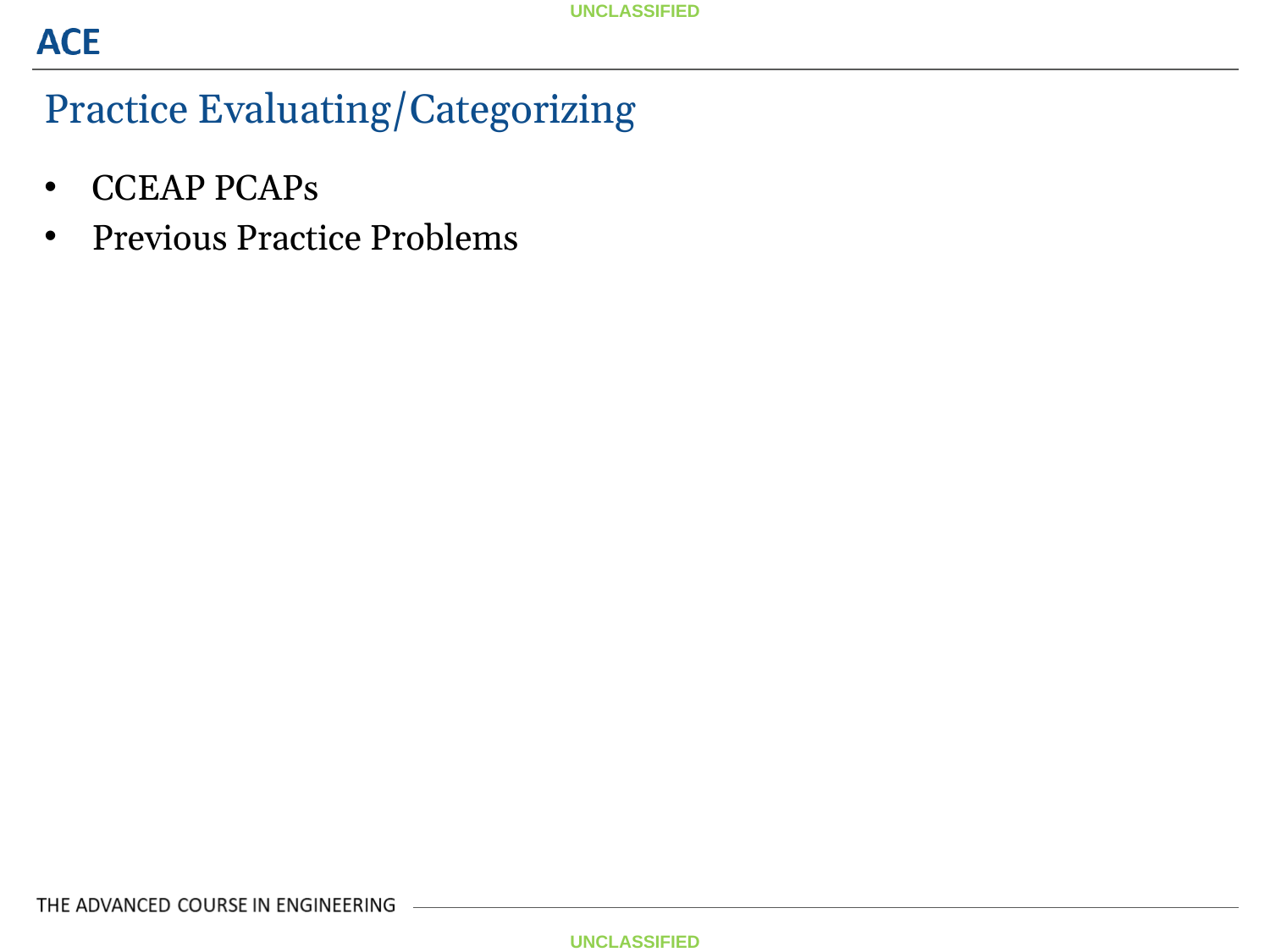

Practice Evaluating/Categorizing
CCEAP PCAPs
Previous Practice Problems